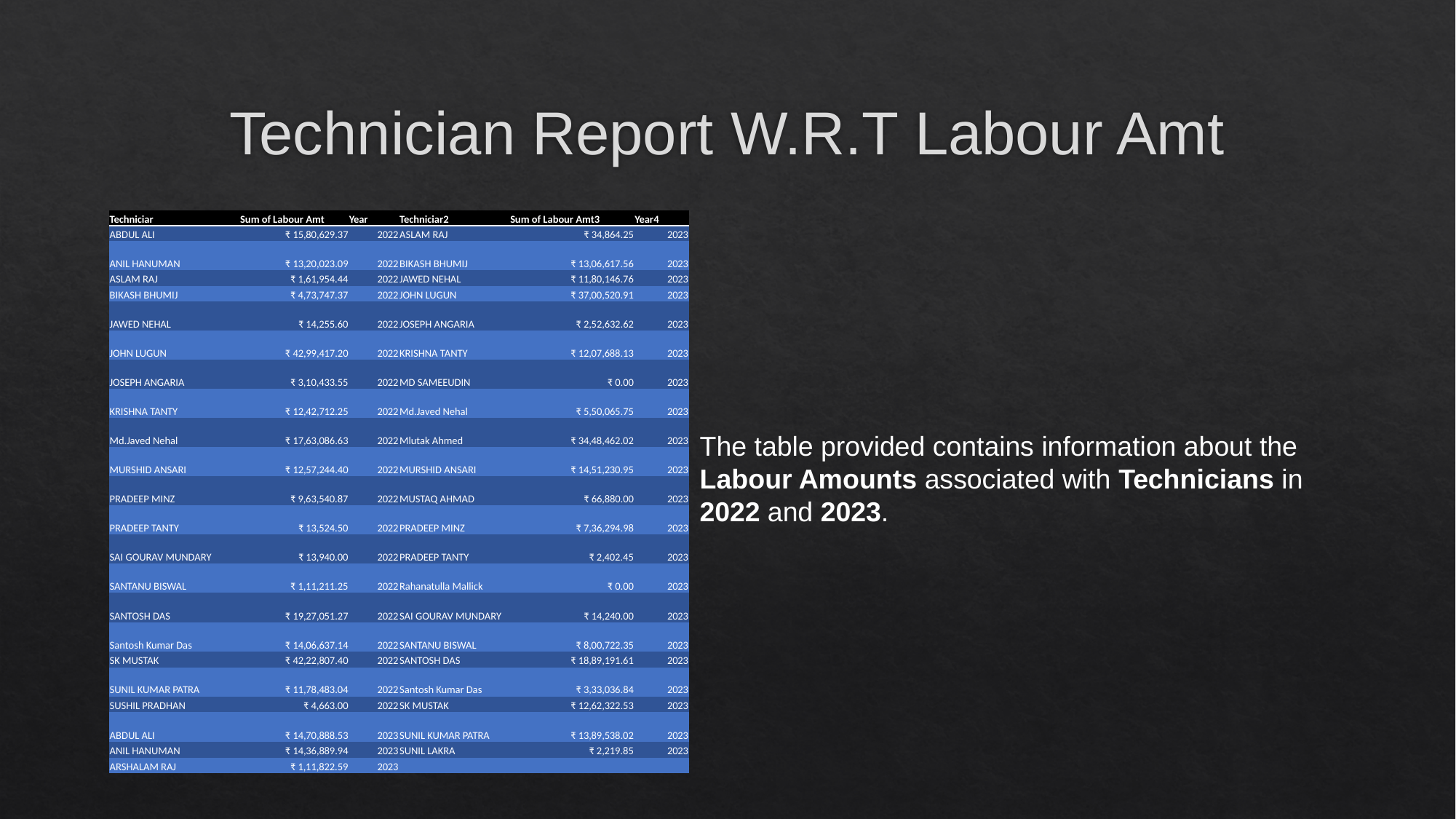

# Technician Report W.R.T Labour Amt
| Techniciar | Sum of Labour Amt | Year | Techniciar2 | Sum of Labour Amt3 | Year4 |
| --- | --- | --- | --- | --- | --- |
| ABDUL ALI | ₹ 15,80,629.37 | 2022 | ASLAM RAJ | ₹ 34,864.25 | 2023 |
| ANIL HANUMAN | ₹ 13,20,023.09 | 2022 | BIKASH BHUMIJ | ₹ 13,06,617.56 | 2023 |
| ASLAM RAJ | ₹ 1,61,954.44 | 2022 | JAWED NEHAL | ₹ 11,80,146.76 | 2023 |
| BIKASH BHUMIJ | ₹ 4,73,747.37 | 2022 | JOHN LUGUN | ₹ 37,00,520.91 | 2023 |
| JAWED NEHAL | ₹ 14,255.60 | 2022 | JOSEPH ANGARIA | ₹ 2,52,632.62 | 2023 |
| JOHN LUGUN | ₹ 42,99,417.20 | 2022 | KRISHNA TANTY | ₹ 12,07,688.13 | 2023 |
| JOSEPH ANGARIA | ₹ 3,10,433.55 | 2022 | MD SAMEEUDIN | ₹ 0.00 | 2023 |
| KRISHNA TANTY | ₹ 12,42,712.25 | 2022 | Md.Javed Nehal | ₹ 5,50,065.75 | 2023 |
| Md.Javed Nehal | ₹ 17,63,086.63 | 2022 | Mlutak Ahmed | ₹ 34,48,462.02 | 2023 |
| MURSHID ANSARI | ₹ 12,57,244.40 | 2022 | MURSHID ANSARI | ₹ 14,51,230.95 | 2023 |
| PRADEEP MINZ | ₹ 9,63,540.87 | 2022 | MUSTAQ AHMAD | ₹ 66,880.00 | 2023 |
| PRADEEP TANTY | ₹ 13,524.50 | 2022 | PRADEEP MINZ | ₹ 7,36,294.98 | 2023 |
| SAI GOURAV MUNDARY | ₹ 13,940.00 | 2022 | PRADEEP TANTY | ₹ 2,402.45 | 2023 |
| SANTANU BISWAL | ₹ 1,11,211.25 | 2022 | Rahanatulla Mallick | ₹ 0.00 | 2023 |
| SANTOSH DAS | ₹ 19,27,051.27 | 2022 | SAI GOURAV MUNDARY | ₹ 14,240.00 | 2023 |
| Santosh Kumar Das | ₹ 14,06,637.14 | 2022 | SANTANU BISWAL | ₹ 8,00,722.35 | 2023 |
| SK MUSTAK | ₹ 42,22,807.40 | 2022 | SANTOSH DAS | ₹ 18,89,191.61 | 2023 |
| SUNIL KUMAR PATRA | ₹ 11,78,483.04 | 2022 | Santosh Kumar Das | ₹ 3,33,036.84 | 2023 |
| SUSHIL PRADHAN | ₹ 4,663.00 | 2022 | SK MUSTAK | ₹ 12,62,322.53 | 2023 |
| ABDUL ALI | ₹ 14,70,888.53 | 2023 | SUNIL KUMAR PATRA | ₹ 13,89,538.02 | 2023 |
| ANIL HANUMAN | ₹ 14,36,889.94 | 2023 | SUNIL LAKRA | ₹ 2,219.85 | 2023 |
| ARSHALAM RAJ | ₹ 1,11,822.59 | 2023 |  |  |  |
The table provided contains information about the Labour Amounts associated with Technicians in 2022 and 2023.